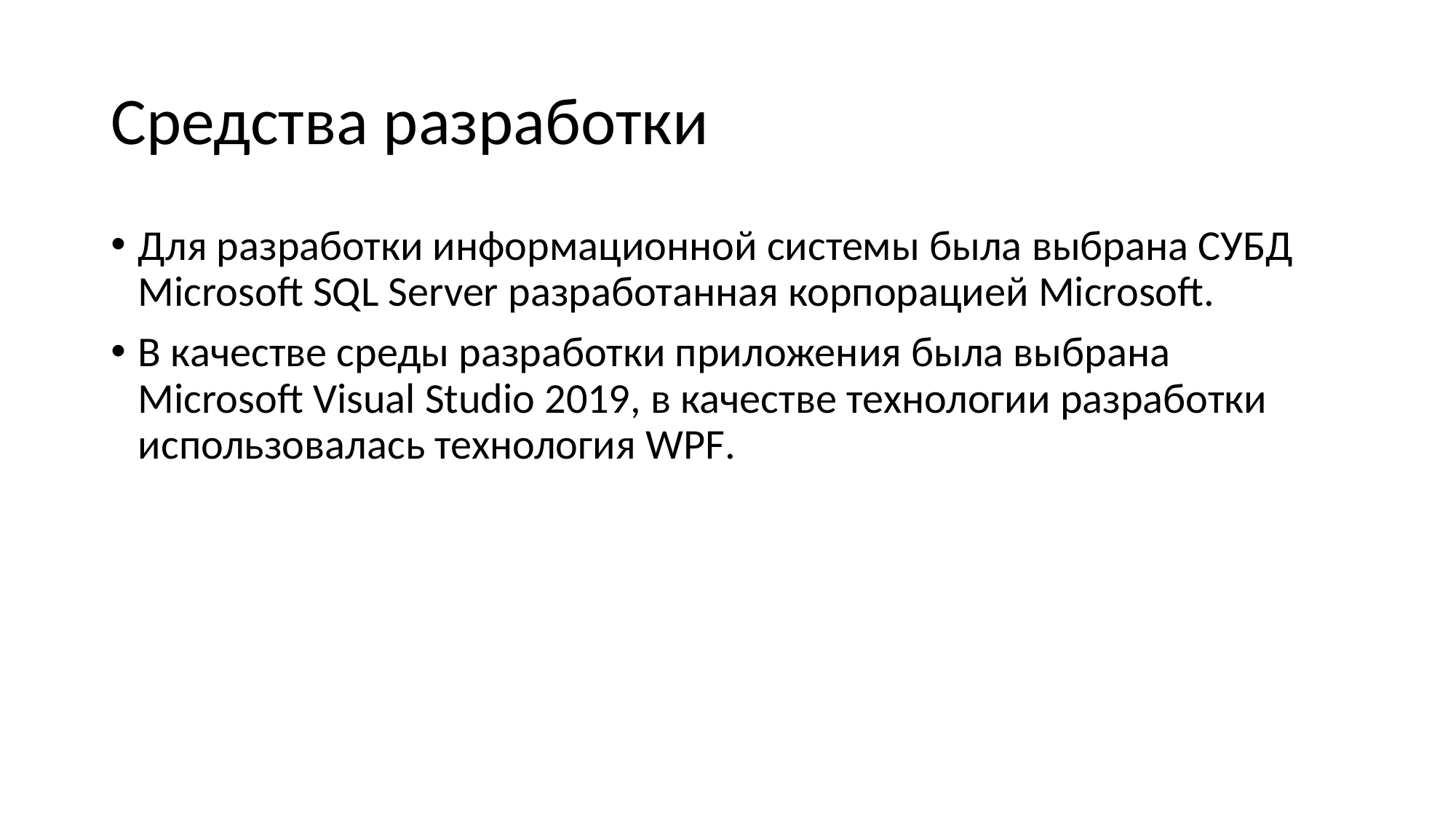

# Средства разработки
Для разработки информационной системы была выбрана СУБД Microsoft SQL Server разработанная корпорацией Microsoft.
В качестве среды разработки приложения была выбрана Microsoft Visual Studio 2019, в качестве технологии разработки использовалась технология WPF.